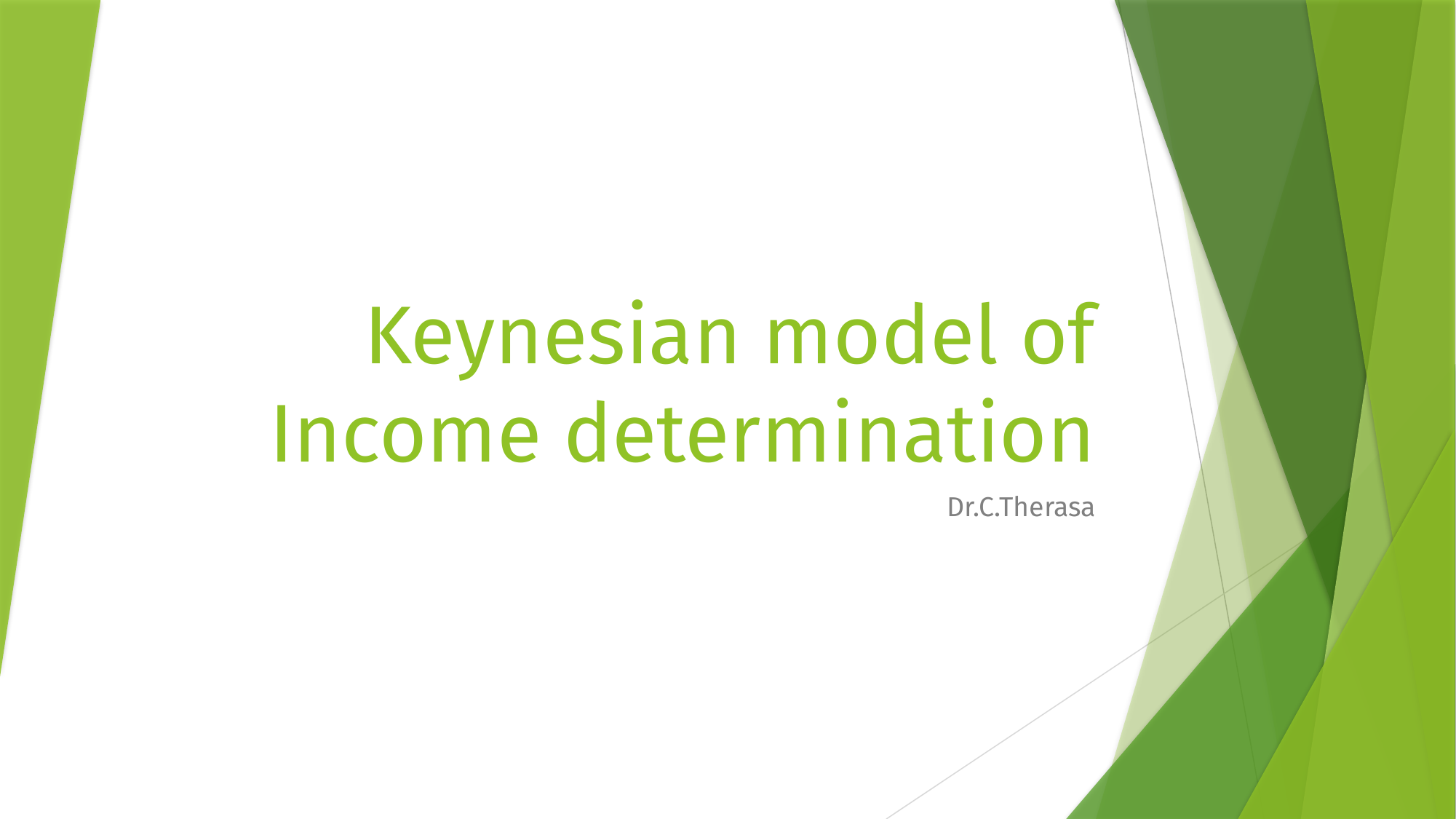

# Keynesian model of Income determination
Dr.C.Therasa